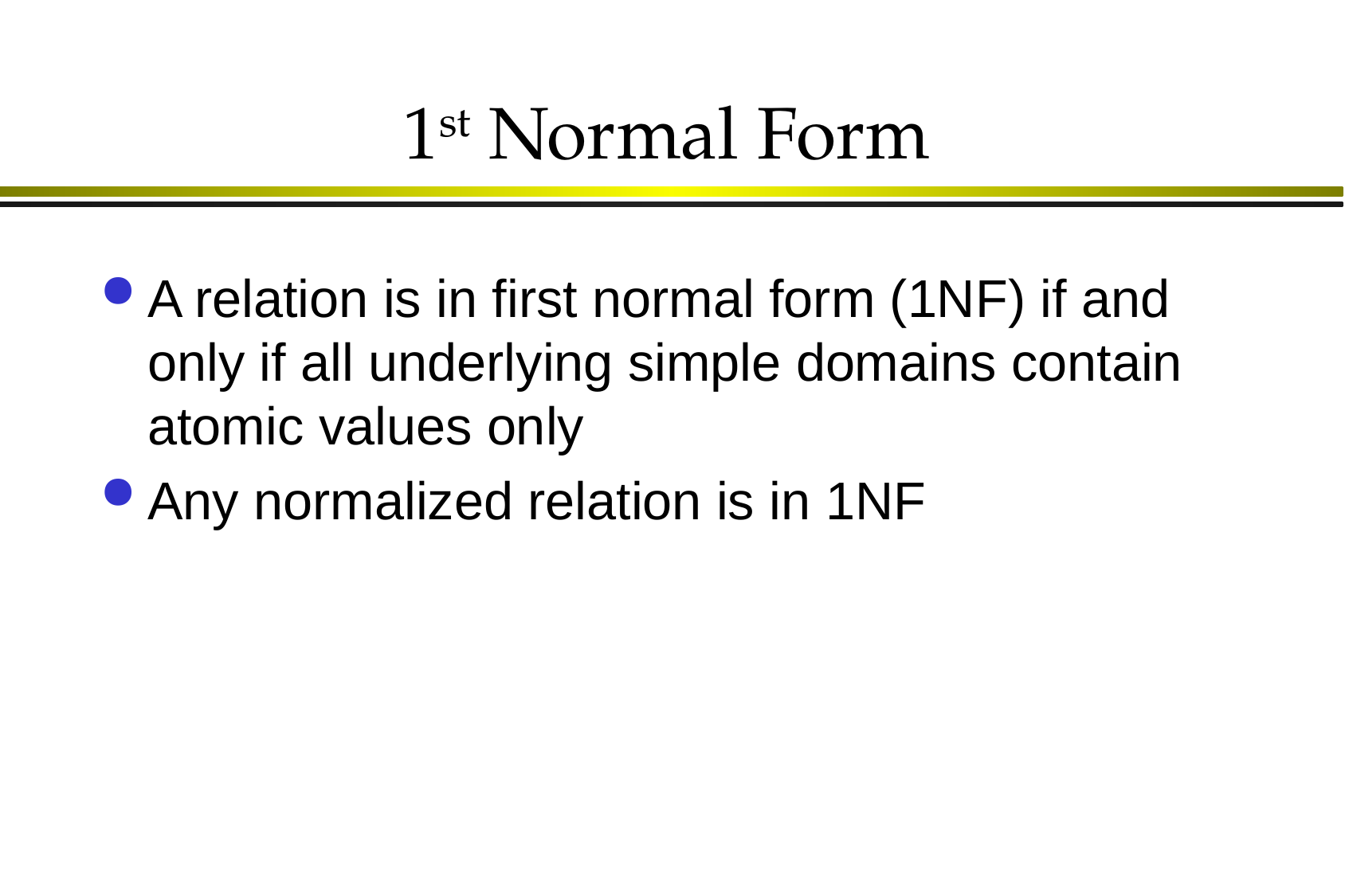

# 1st Normal Form
A relation is in first normal form (1NF) if and only if all underlying simple domains contain atomic values only
Any normalized relation is in 1NF